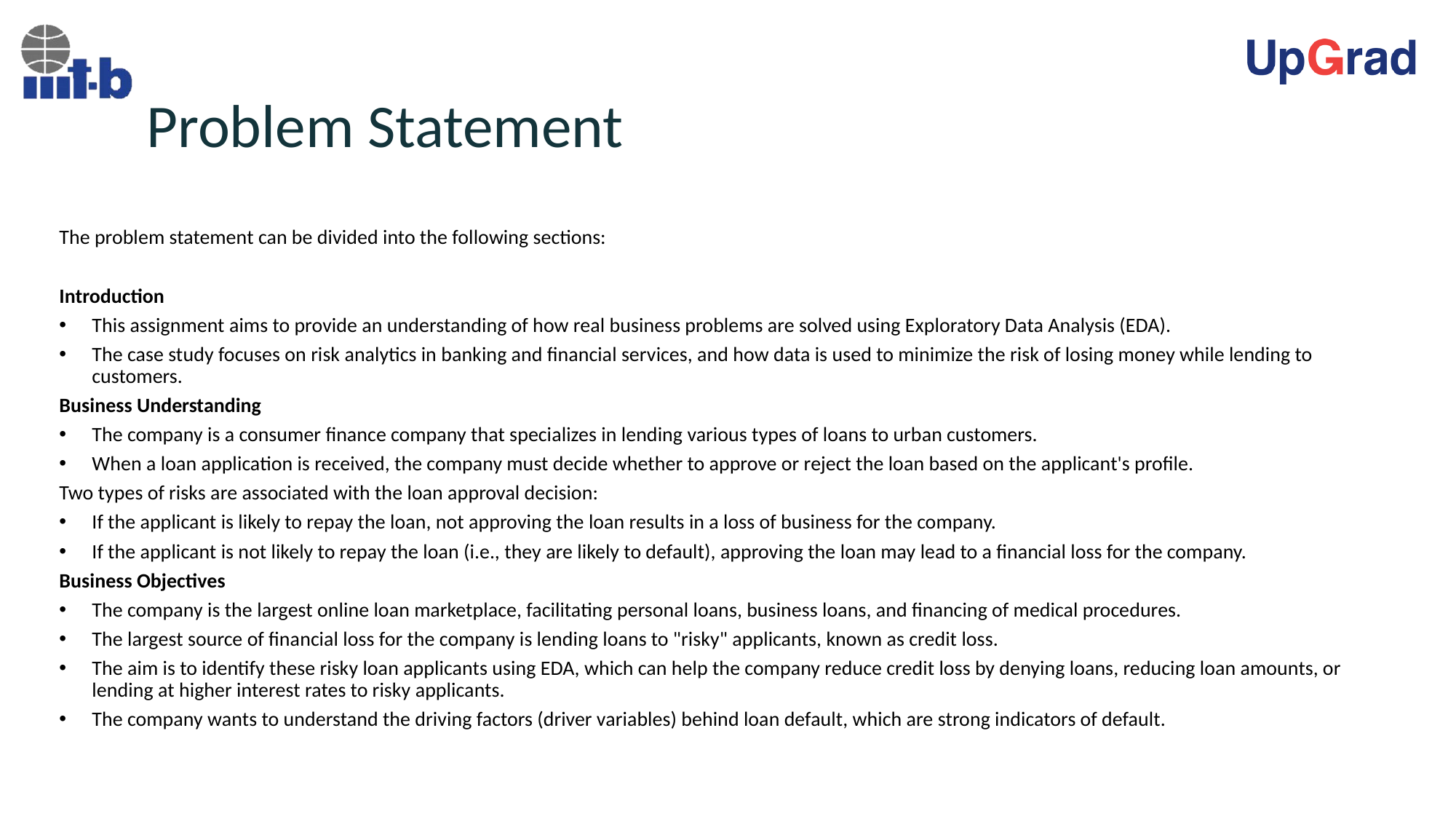

# Problem Statement
The problem statement can be divided into the following sections:

Introduction
This assignment aims to provide an understanding of how real business problems are solved using Exploratory Data Analysis (EDA).
The case study focuses on risk analytics in banking and financial services, and how data is used to minimize the risk of losing money while lending to customers.
Business Understanding
The company is a consumer finance company that specializes in lending various types of loans to urban customers.
When a loan application is received, the company must decide whether to approve or reject the loan based on the applicant's profile.
Two types of risks are associated with the loan approval decision:
If the applicant is likely to repay the loan, not approving the loan results in a loss of business for the company.
If the applicant is not likely to repay the loan (i.e., they are likely to default), approving the loan may lead to a financial loss for the company.
Business Objectives
The company is the largest online loan marketplace, facilitating personal loans, business loans, and financing of medical procedures.
The largest source of financial loss for the company is lending loans to "risky" applicants, known as credit loss.
The aim is to identify these risky loan applicants using EDA, which can help the company reduce credit loss by denying loans, reducing loan amounts, or lending at higher interest rates to risky applicants.
The company wants to understand the driving factors (driver variables) behind loan default, which are strong indicators of default.